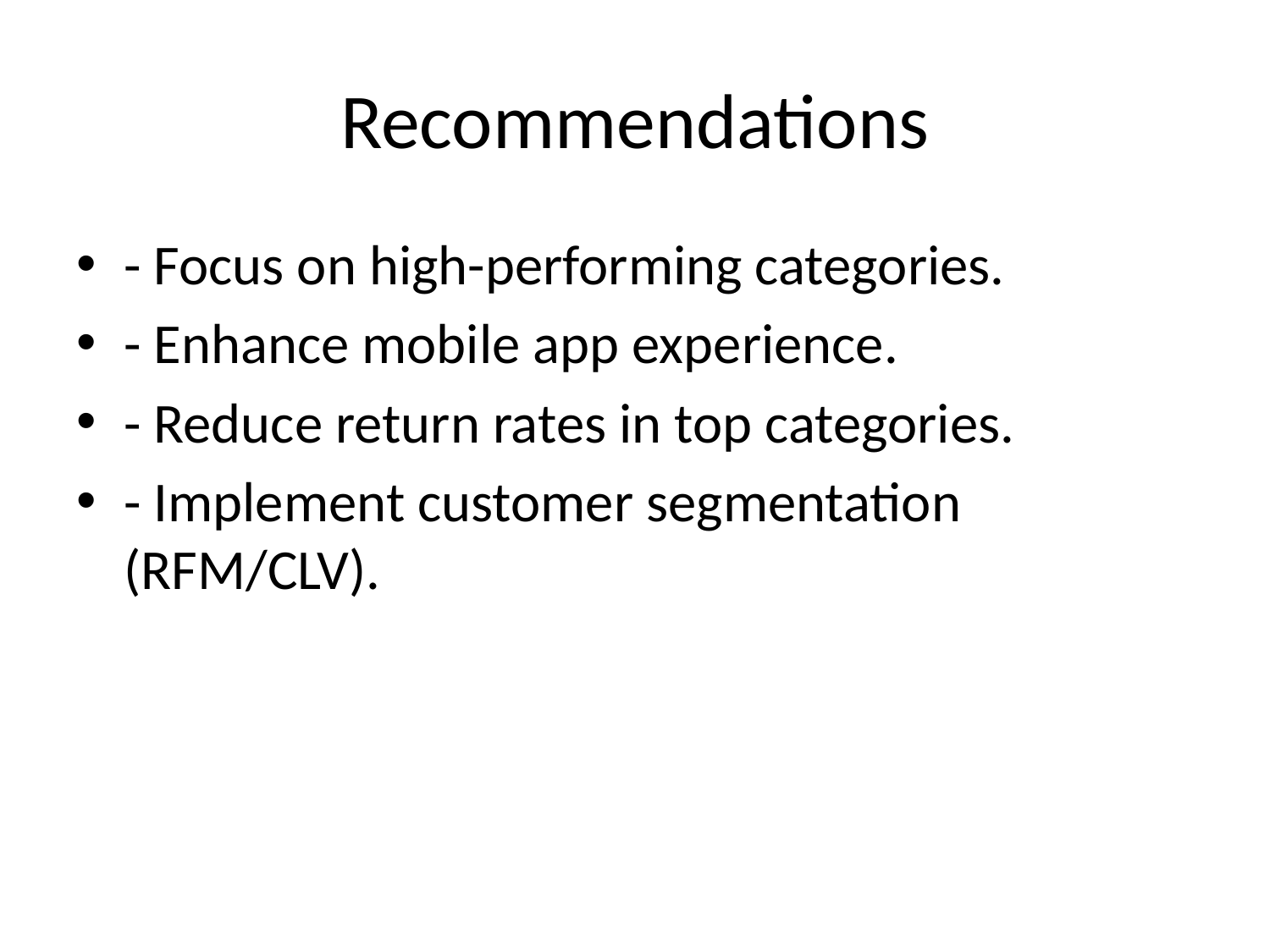

# Recommendations
- Focus on high-performing categories.
- Enhance mobile app experience.
- Reduce return rates in top categories.
- Implement customer segmentation (RFM/CLV).